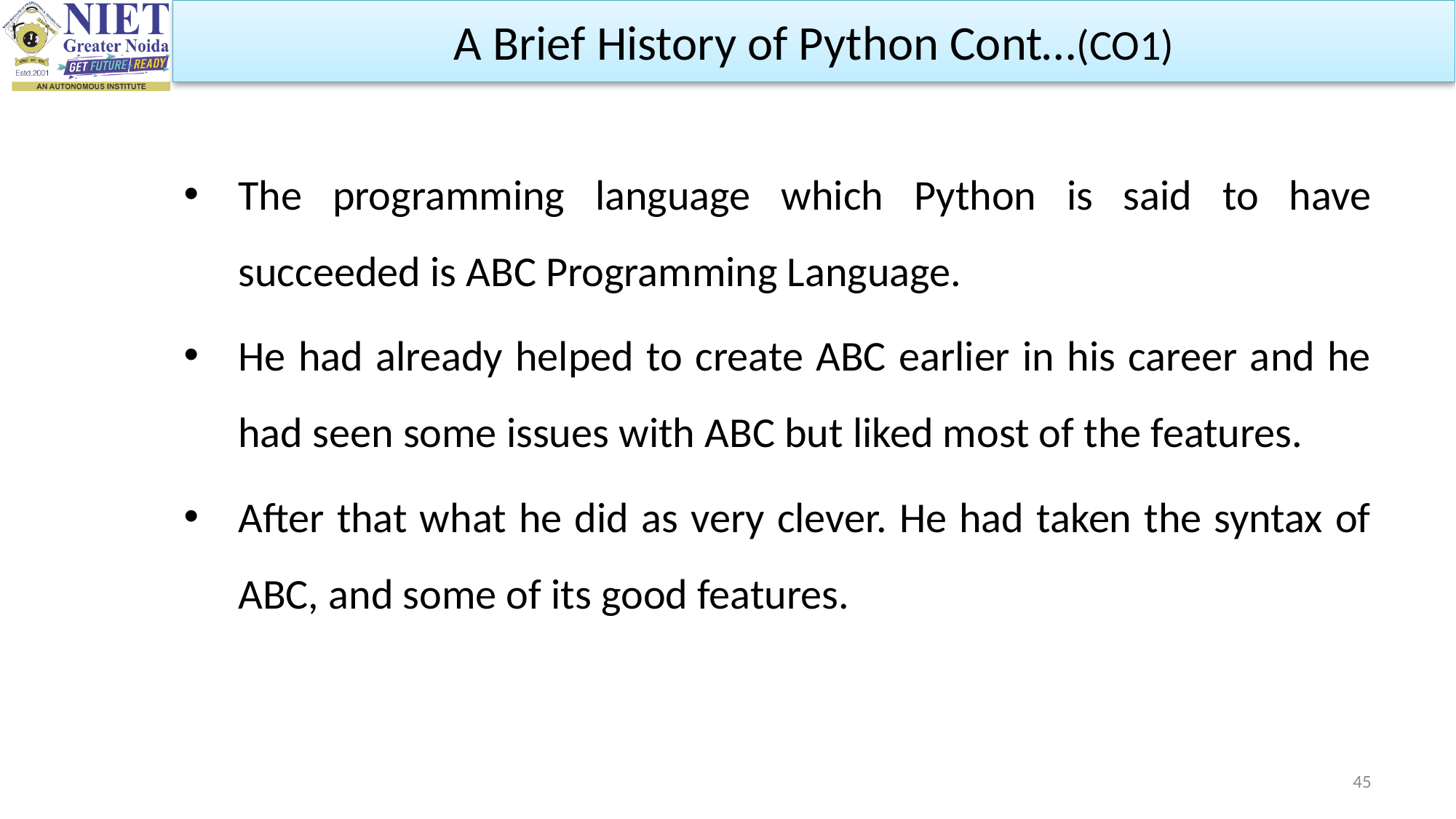

A Brief History of Python Cont…(CO1)
The programming language which Python is said to have succeeded is ABC Programming Language.
He had already helped to create ABC earlier in his career and he had seen some issues with ABC but liked most of the features.
After that what he did as very clever. He had taken the syntax of ABC, and some of its good features.
45